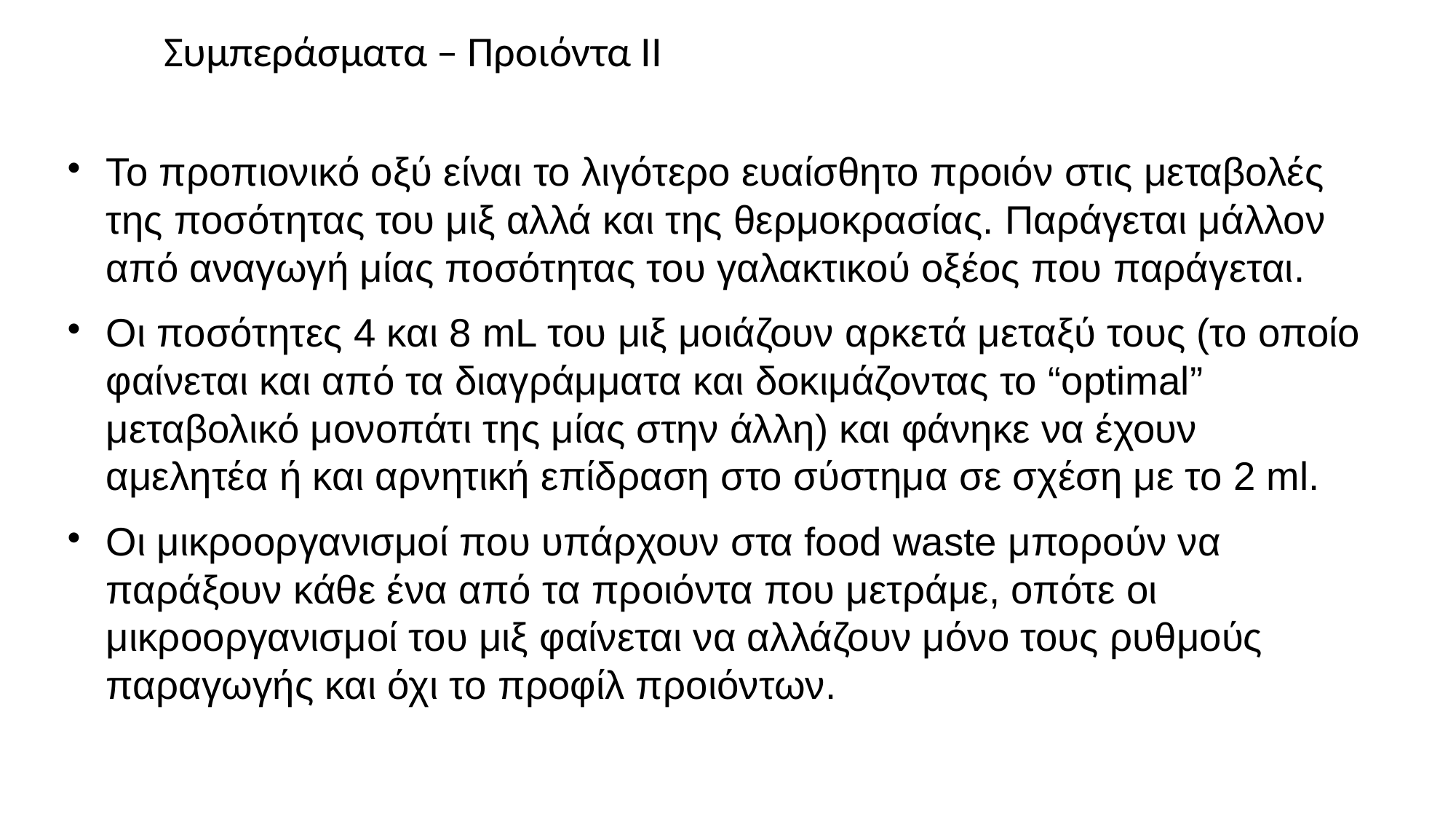

# Συμπεράσματα – Προιόντα ΙΙ

Το προπιονικό οξύ είναι το λιγότερο ευαίσθητο προιόν στις μεταβολές της ποσότητας του μιξ αλλά και της θερμοκρασίας. Παράγεται μάλλον από αναγωγή μίας ποσότητας του γαλακτικού οξέος που παράγεται.
Oι ποσότητες 4 και 8 mL του μιξ μοιάζουν αρκετά μεταξύ τους (το οποίο φαίνεται και από τα διαγράμματα και δοκιμάζοντας το “optimal” μεταβολικό μονοπάτι της μίας στην άλλη) και φάνηκε να έχουν αμελητέα ή και αρνητική επίδραση στο σύστημα σε σχέση με το 2 ml.
Οι μικροοργανισμοί που υπάρχουν στα food waste μπορούν να παράξουν κάθε ένα από τα προιόντα που μετράμε, οπότε οι μικροοργανισμοί του μιξ φαίνεται να αλλάζουν μόνο τους ρυθμούς παραγωγής και όχι το προφίλ προιόντων.